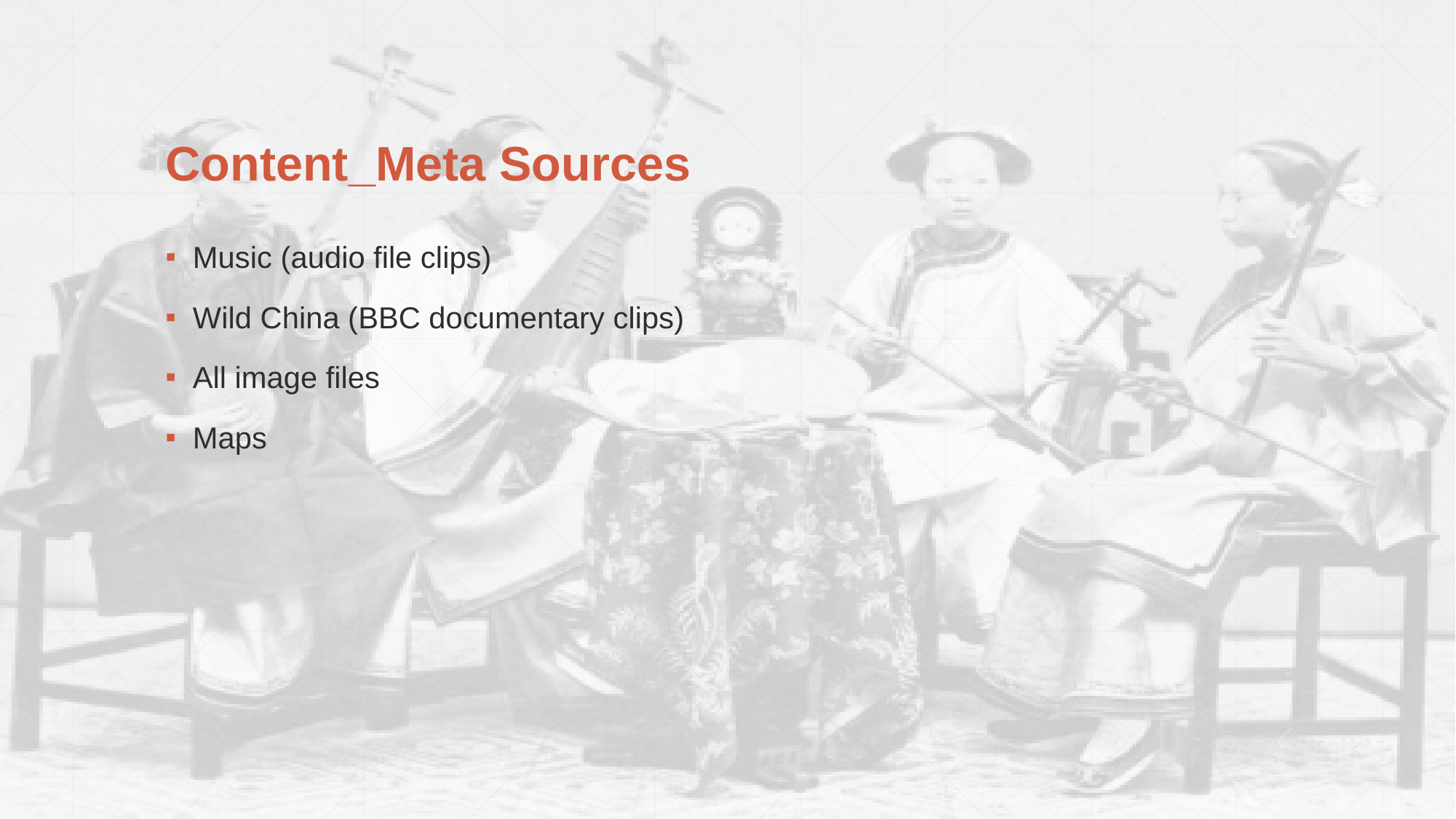

# Content_Meta Sources
Music (audio file clips)
Wild China (BBC documentary clips)
All image files
Maps